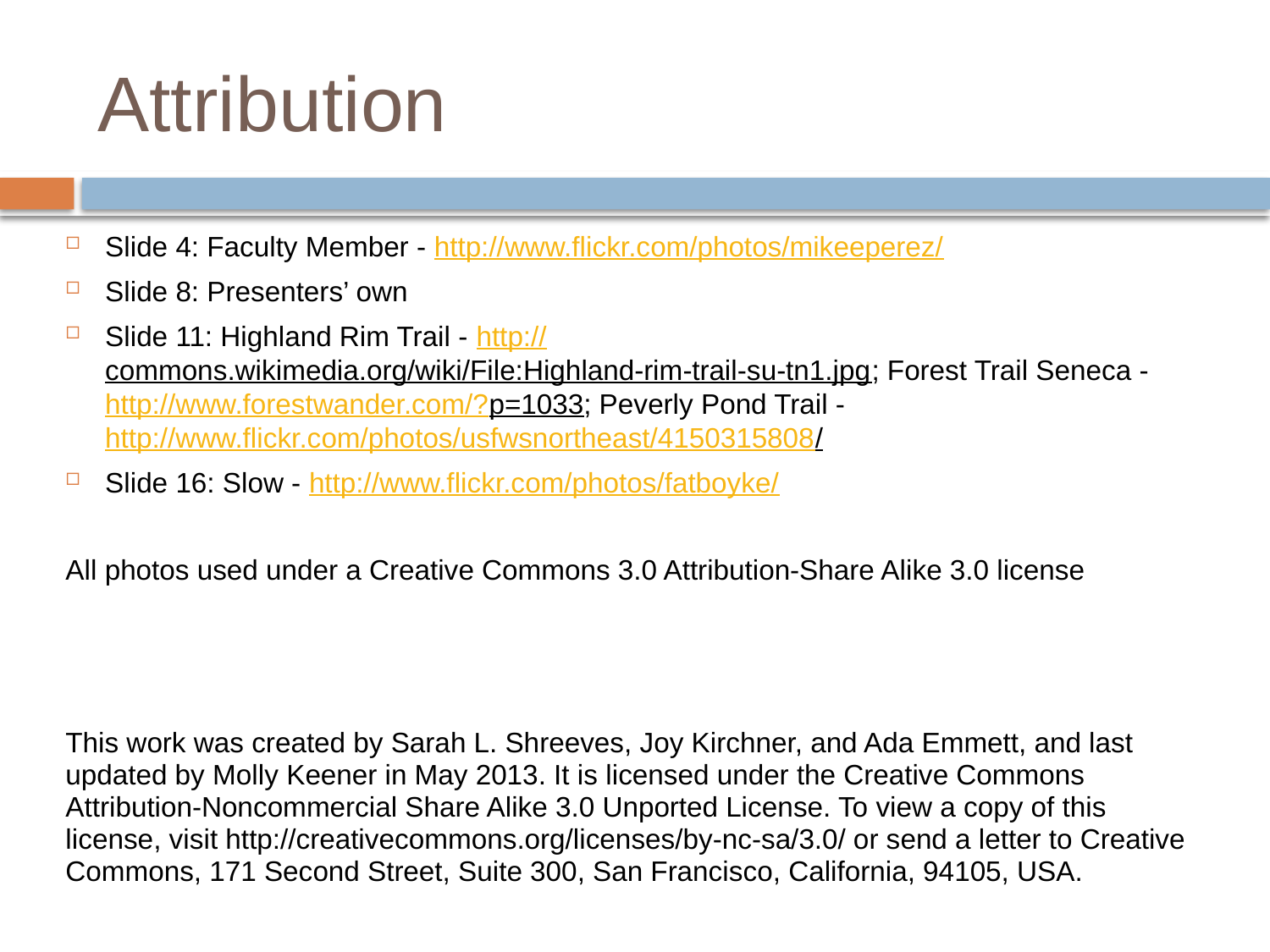

# Attribution
Slide 4: Faculty Member - http://www.flickr.com/photos/mikeeperez/
Slide 8: Presenters’ own
Slide 11: Highland Rim Trail - http://commons.wikimedia.org/wiki/File:Highland-rim-trail-su-tn1.jpg; Forest Trail Seneca - http://www.forestwander.com/?p=1033; Peverly Pond Trail - http://www.flickr.com/photos/usfwsnortheast/4150315808/
Slide 16: Slow - http://www.flickr.com/photos/fatboyke/

All photos used under a Creative Commons 3.0 Attribution-Share Alike 3.0 license

This work was created by Sarah L. Shreeves, Joy Kirchner, and Ada Emmett, and last updated by Molly Keener in May 2013. It is licensed under the Creative Commons Attribution-Noncommercial Share Alike 3.0 Unported License. To view a copy of this license, visit http://creativecommons.org/licenses/by-nc-sa/3.0/ or send a letter to Creative Commons, 171 Second Street, Suite 300, San Francisco, California, 94105, USA.